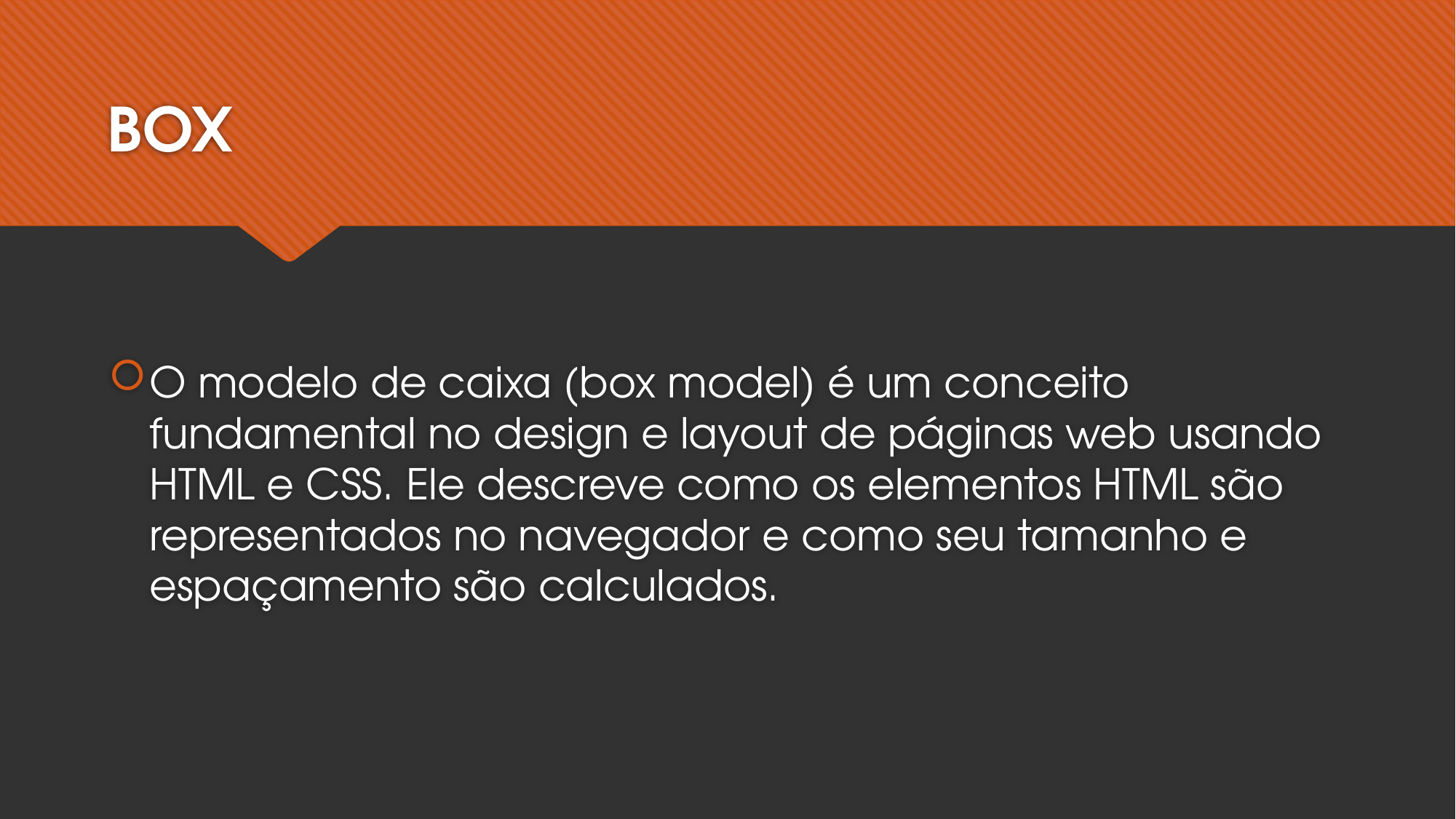

# BOX
O modelo de caixa (box model) é um conceito fundamental no design e layout de páginas web usando HTML e CSS. Ele descreve como os elementos HTML são representados no navegador e como seu tamanho e espaçamento são calculados.